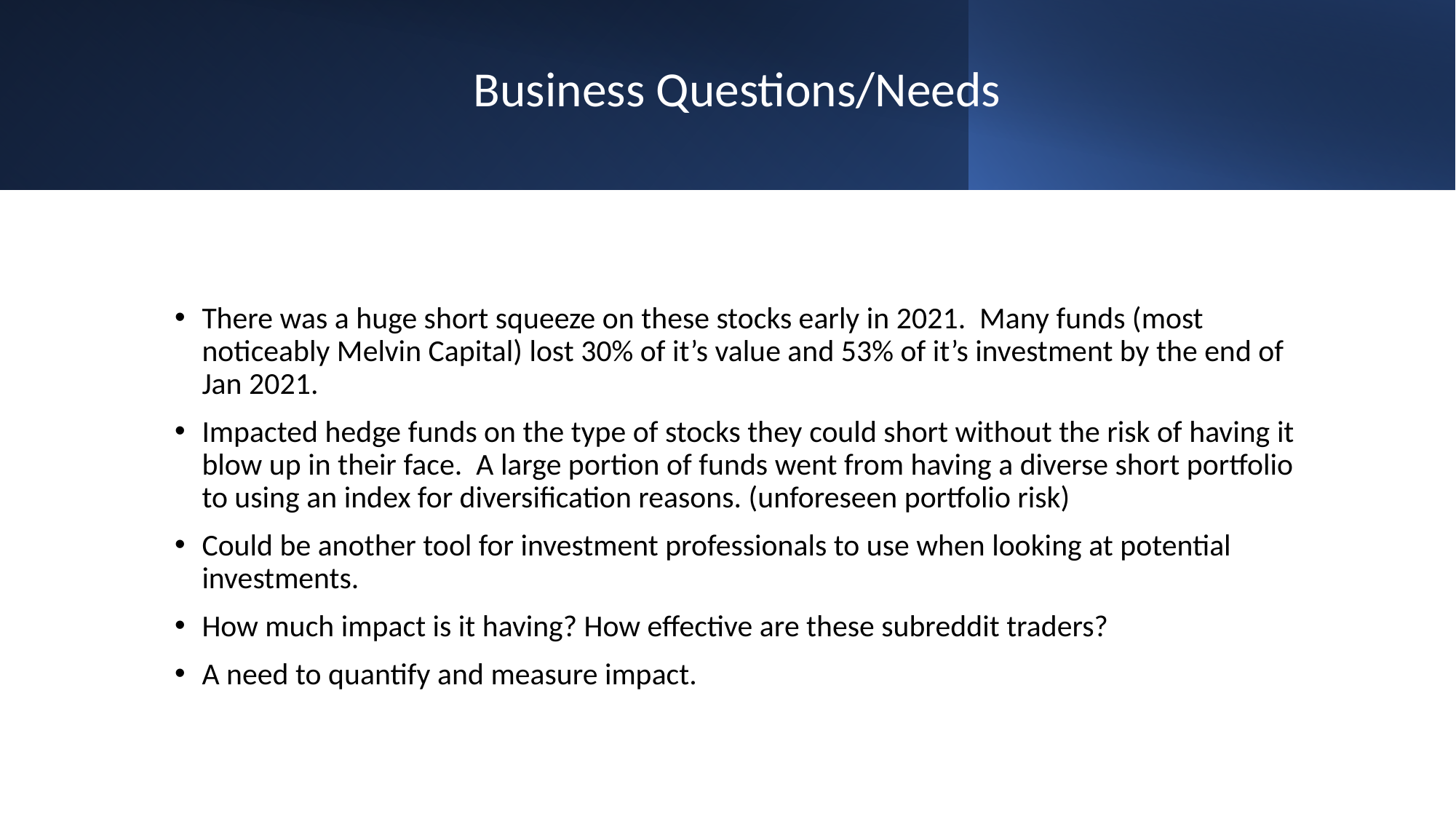

# Business Questions/Needs
There was a huge short squeeze on these stocks early in 2021.  Many funds (most noticeably Melvin Capital) lost 30% of it’s value and 53% of it’s investment by the end of Jan 2021.
Impacted hedge funds on the type of stocks they could short without the risk of having it blow up in their face.  A large portion of funds went from having a diverse short portfolio to using an index for diversification reasons. (unforeseen portfolio risk)
Could be another tool for investment professionals to use when looking at potential investments.
How much impact is it having? How effective are these subreddit traders?
A need to quantify and measure impact.